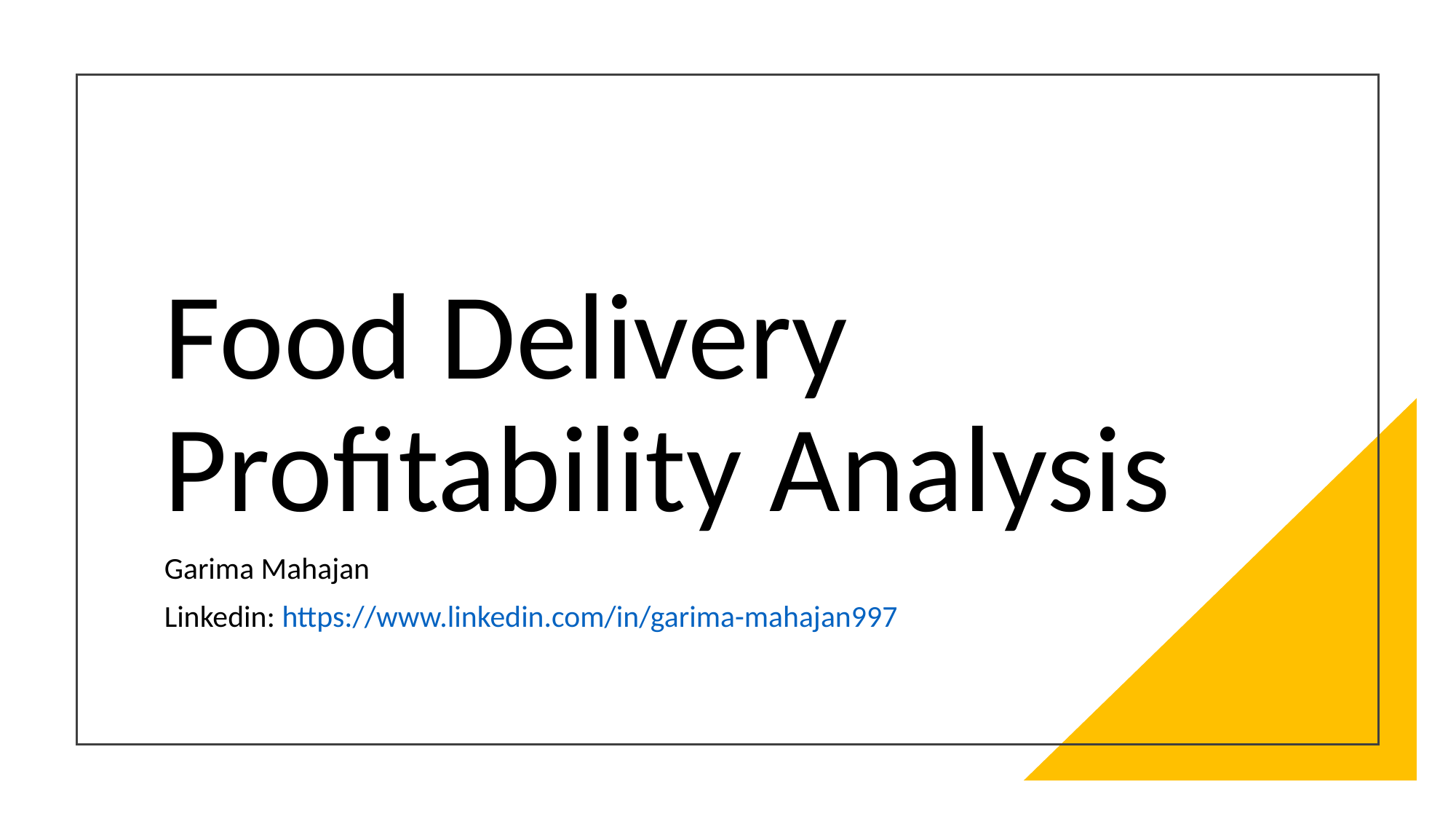

# Food Delivery Profitability Analysis

Garima Mahajan
Linkedin: https://www.linkedin.com/in/garima-mahajan997